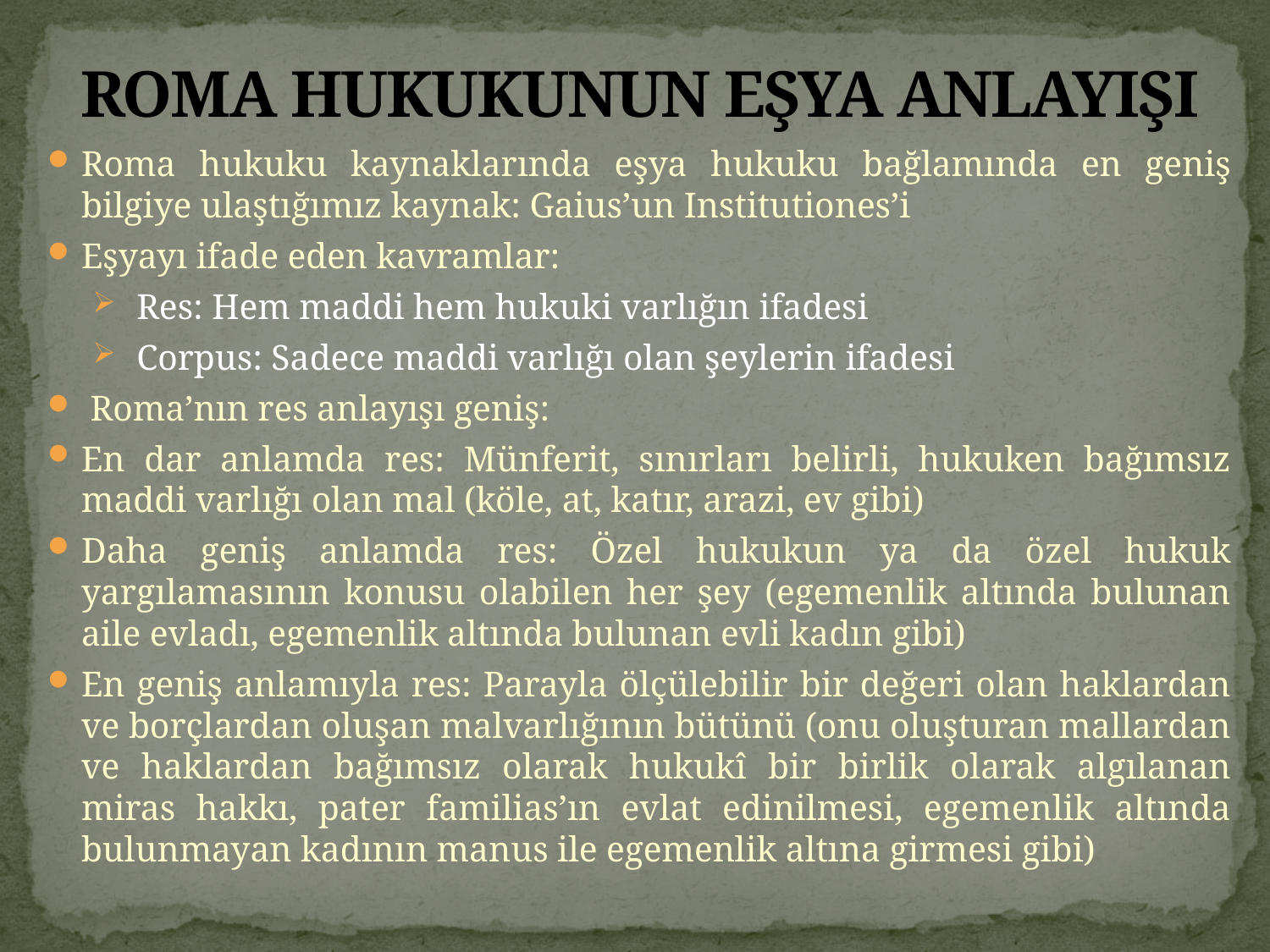

# ROMA HUKUKUNUN EŞYA ANLAYIŞI
Roma hukuku kaynaklarında eşya hukuku bağlamında en geniş bilgiye ulaştığımız kaynak: Gaius’un Institutiones’i
Eşyayı ifade eden kavramlar:
Res: Hem maddi hem hukuki varlığın ifadesi
Corpus: Sadece maddi varlığı olan şeylerin ifadesi
 Roma’nın res anlayışı geniş:
En dar anlamda res: Münferit, sınırları belirli, hukuken bağımsız maddi varlığı olan mal (köle, at, katır, arazi, ev gibi)
Daha geniş anlamda res: Özel hukukun ya da özel hukuk yargılamasının konusu olabilen her şey (egemenlik altında bulunan aile evladı, egemenlik altında bulunan evli kadın gibi)
En geniş anlamıyla res: Parayla ölçülebilir bir değeri olan haklardan ve borçlardan oluşan malvarlığının bütünü (onu oluşturan mallardan ve haklardan bağımsız olarak hukukî bir birlik olarak algılanan miras hakkı, pater familias’ın evlat edinilmesi, egemenlik altında bulunmayan kadının manus ile egemenlik altına girmesi gibi)